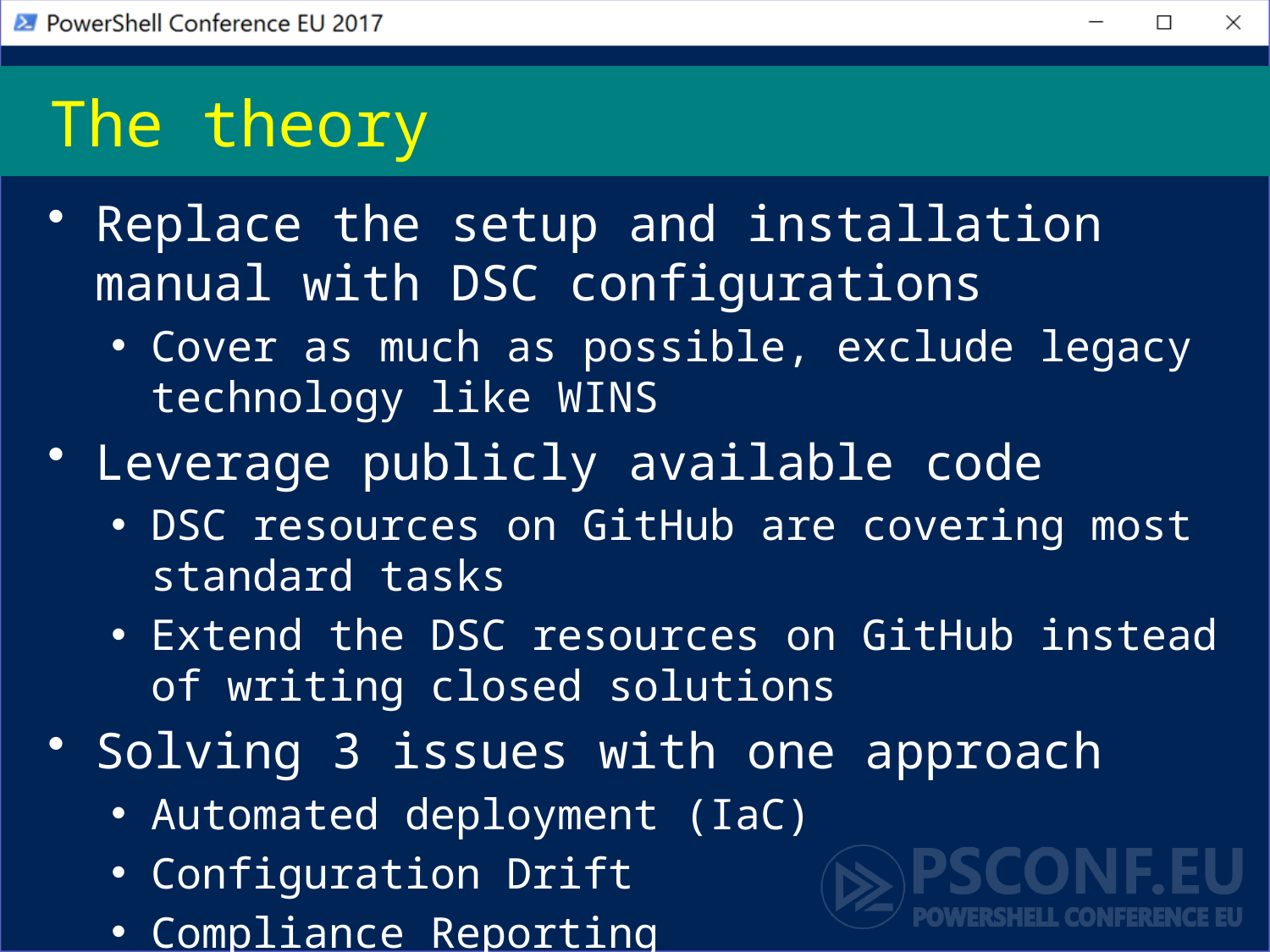

# The theory
Replace the setup and installation manual with DSC configurations
Cover as much as possible, exclude legacy technology like WINS
Leverage publicly available code
DSC resources on GitHub are covering most standard tasks
Extend the DSC resources on GitHub instead of writing closed solutions
Solving 3 issues with one approach
Automated deployment (IaC)
Configuration Drift
Compliance Reporting